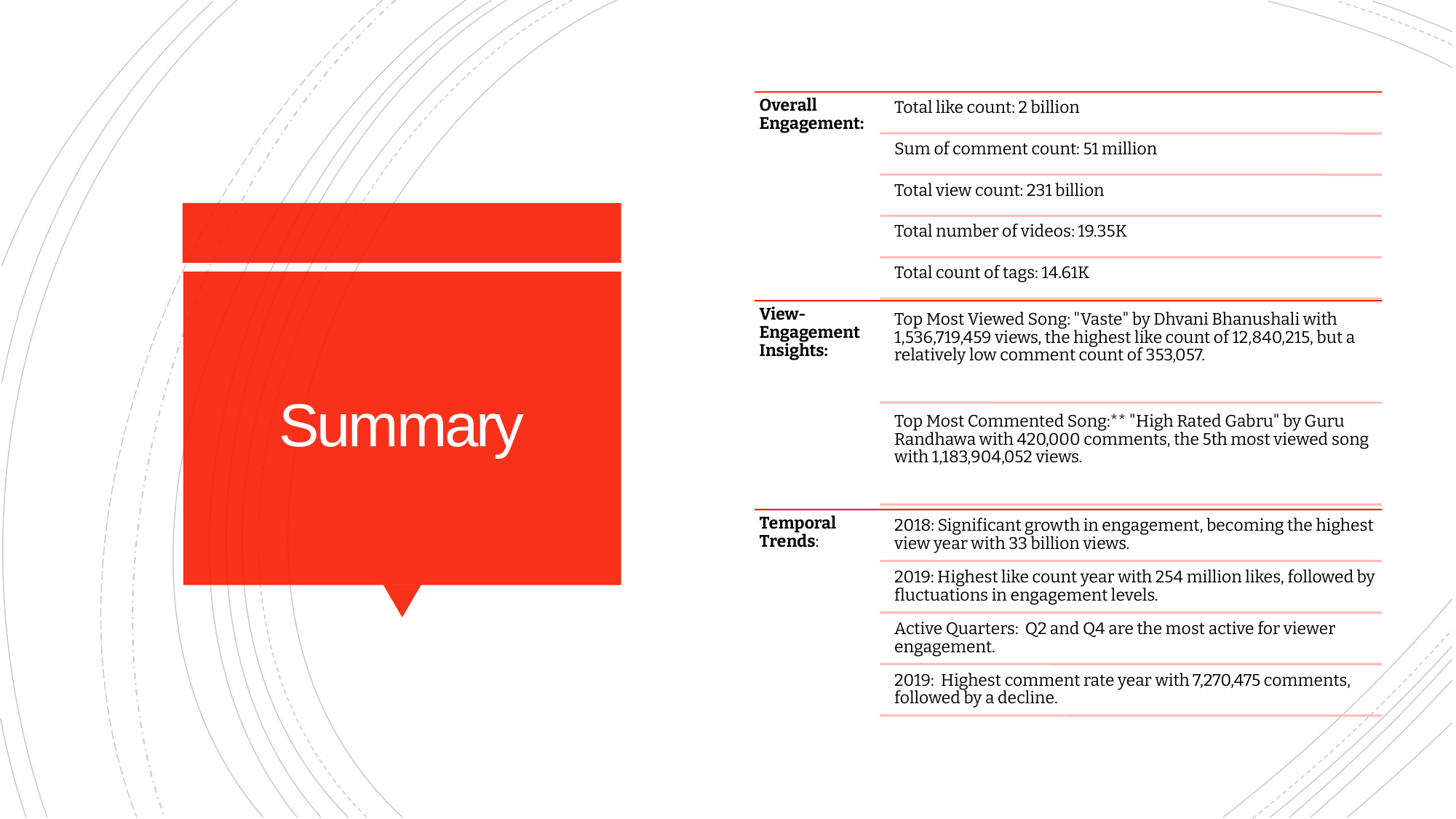

Overall Engagement:
Total like count: 2 billion
Sum of comment count: 51 million
Total view count: 231 billion
Total number of videos: 19.35K
Total count of tags: 14.61K
View-Engagement Insights:
Top Most Viewed Song: "Vaste" by Dhvani Bhanushali with 1,536,719,459 views, the highest like count of 12,840,215, but a relatively low comment count of 353,057.
Top Most Commented Song:** "High Rated Gabru" by Guru Randhawa with 420,000 comments, the 5th most viewed song with 1,183,904,052 views.
Temporal Trends:
2018: Significant growth in engagement, becoming the highest view year with 33 billion views.
2019: Highest like count year with 254 million likes, followed by fluctuations in engagement levels.
Active Quarters:  Q2 and Q4 are the most active for viewer engagement.
2019:  Highest comment rate year with 7,270,475 comments, followed by a decline.

# Summary